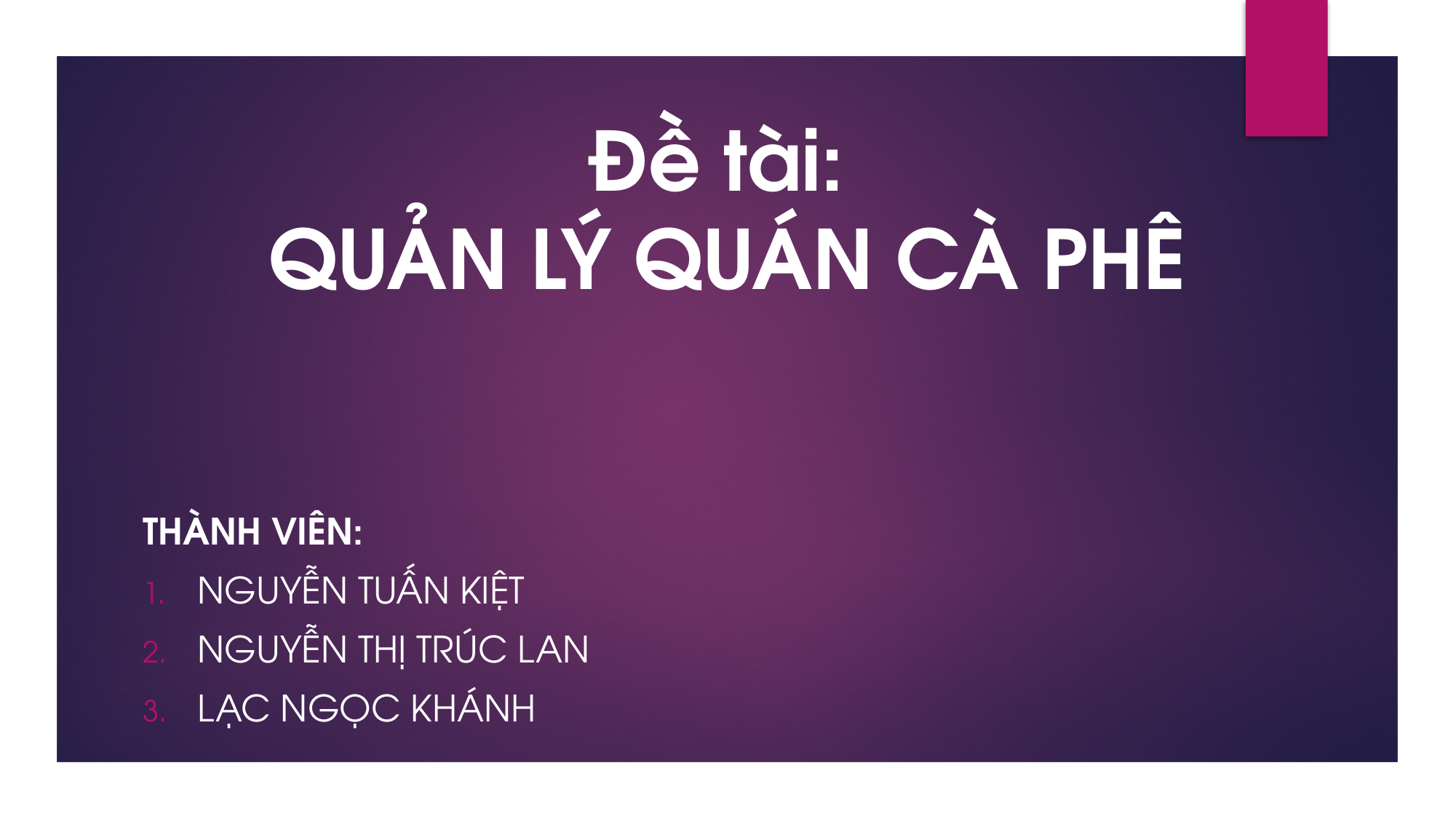

# Đề tài: QUẢN LÝ QUÁN CÀ PHÊ
Thành viên:
Nguyễn tuấn kiệt
Nguyễn thị trúc lan
Lạc ngọc khánh